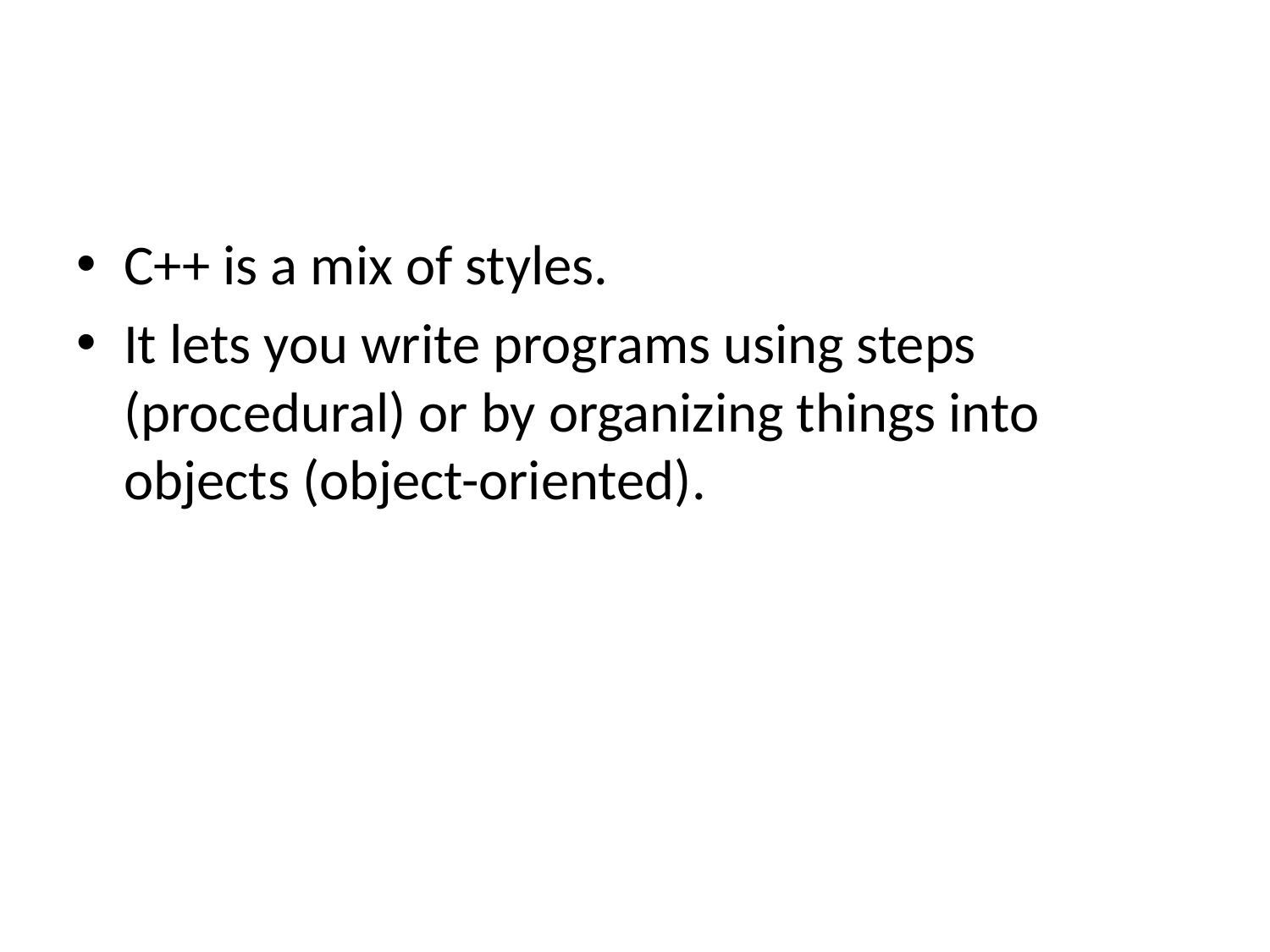

#
C++ is a mix of styles.
It lets you write programs using steps (procedural) or by organizing things into objects (object-oriented).